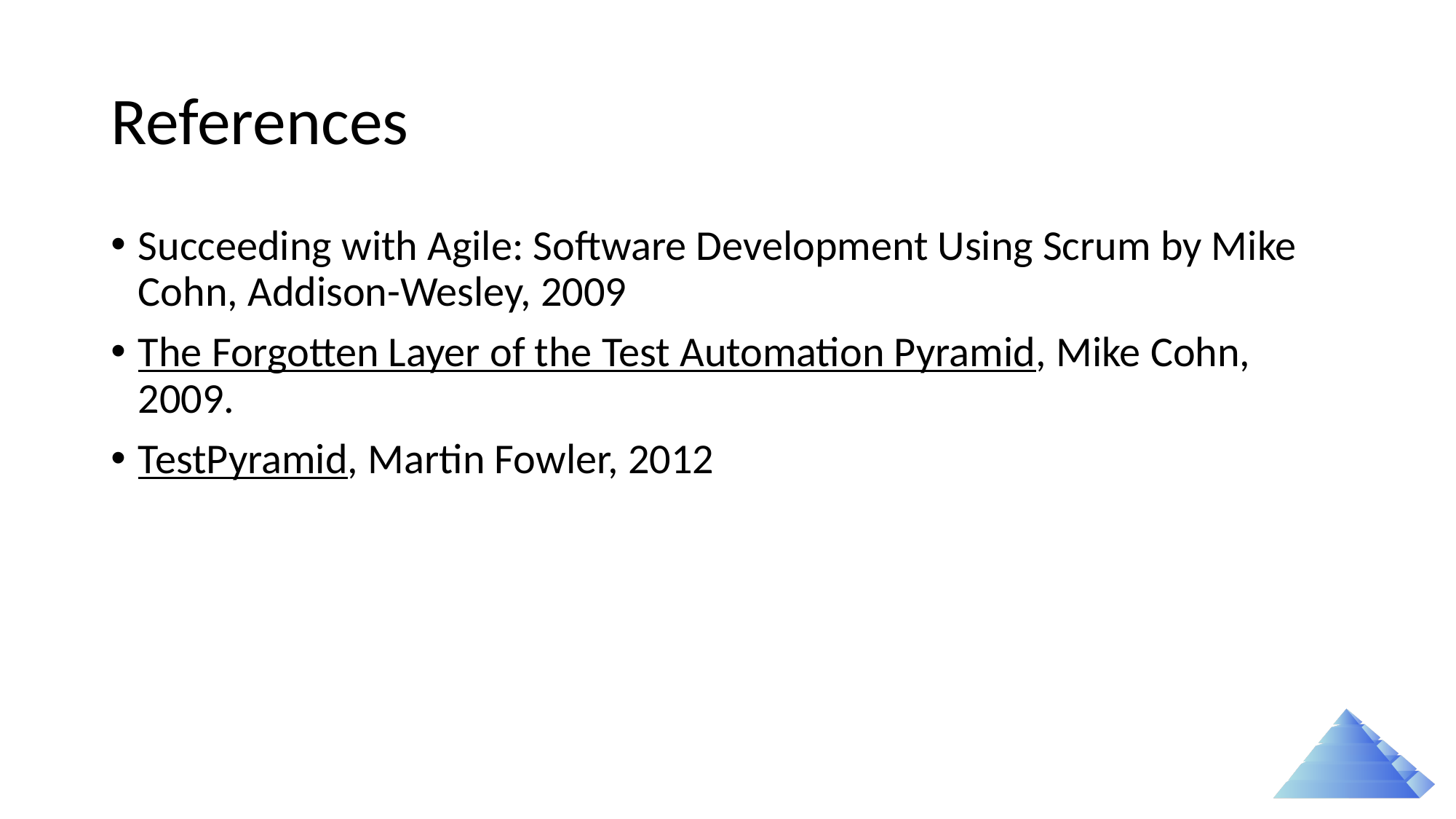

# References
Succeeding with Agile: Software Development Using Scrum by Mike Cohn, Addison-Wesley, 2009
The Forgotten Layer of the Test Automation Pyramid, Mike Cohn, 2009.
TestPyramid, Martin Fowler, 2012